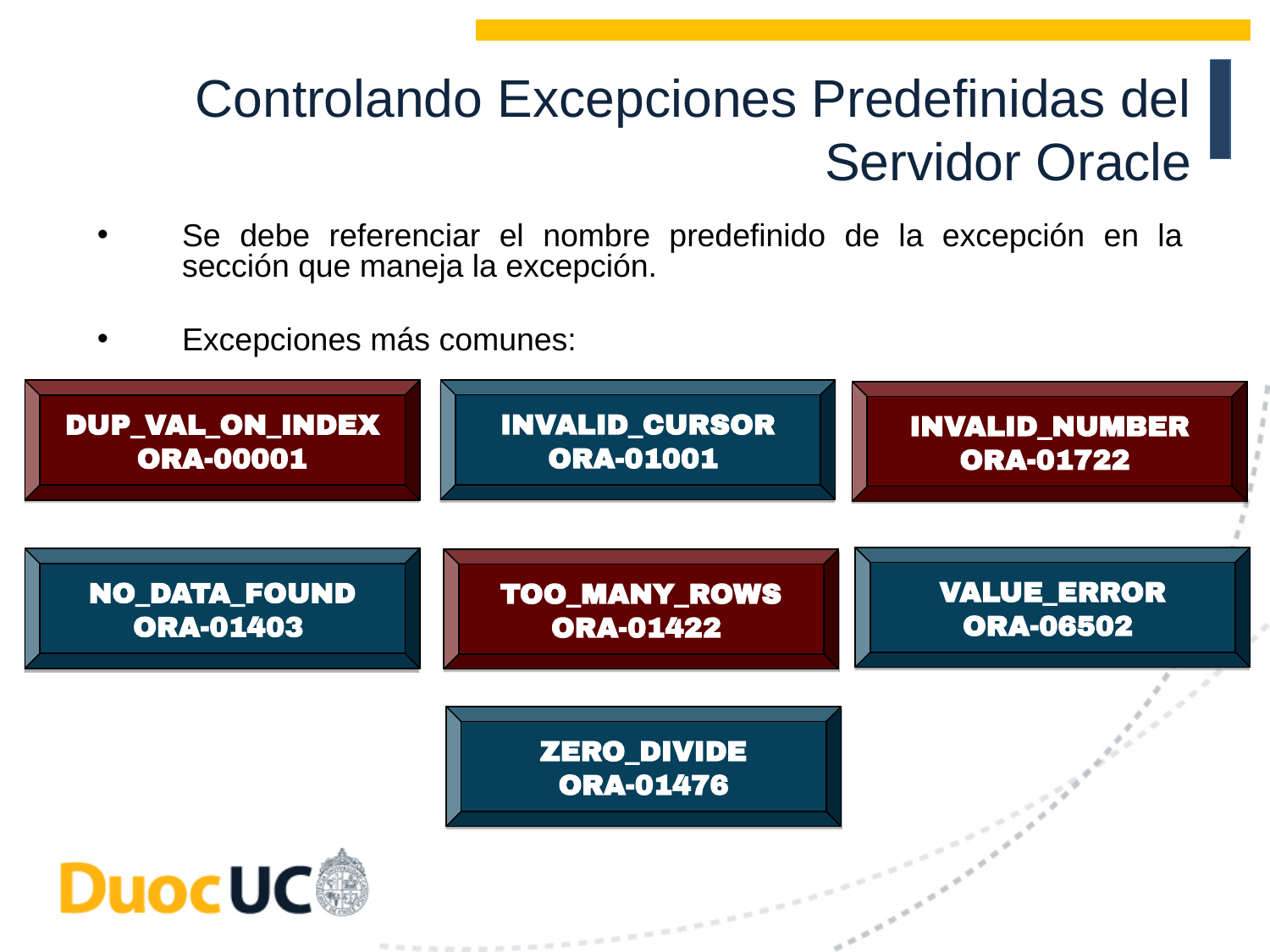

Controlando Excepciones Predefinidas del Servidor Oracle
Se debe referenciar el nombre predefinido de la excepción en la sección que maneja la excepción.

Excepciones más comunes:

INVALID_CURSOR
ORA-01001
DUP_VAL_ON_INDEX
ORA-00001
INVALID_NUMBER
ORA-01722
VALUE_ERROR
ORA-06502
NO_DATA_FOUND
ORA-01403
TOO_MANY_ROWS
ORA-01422
ZERO_DIVIDE
ORA-01476